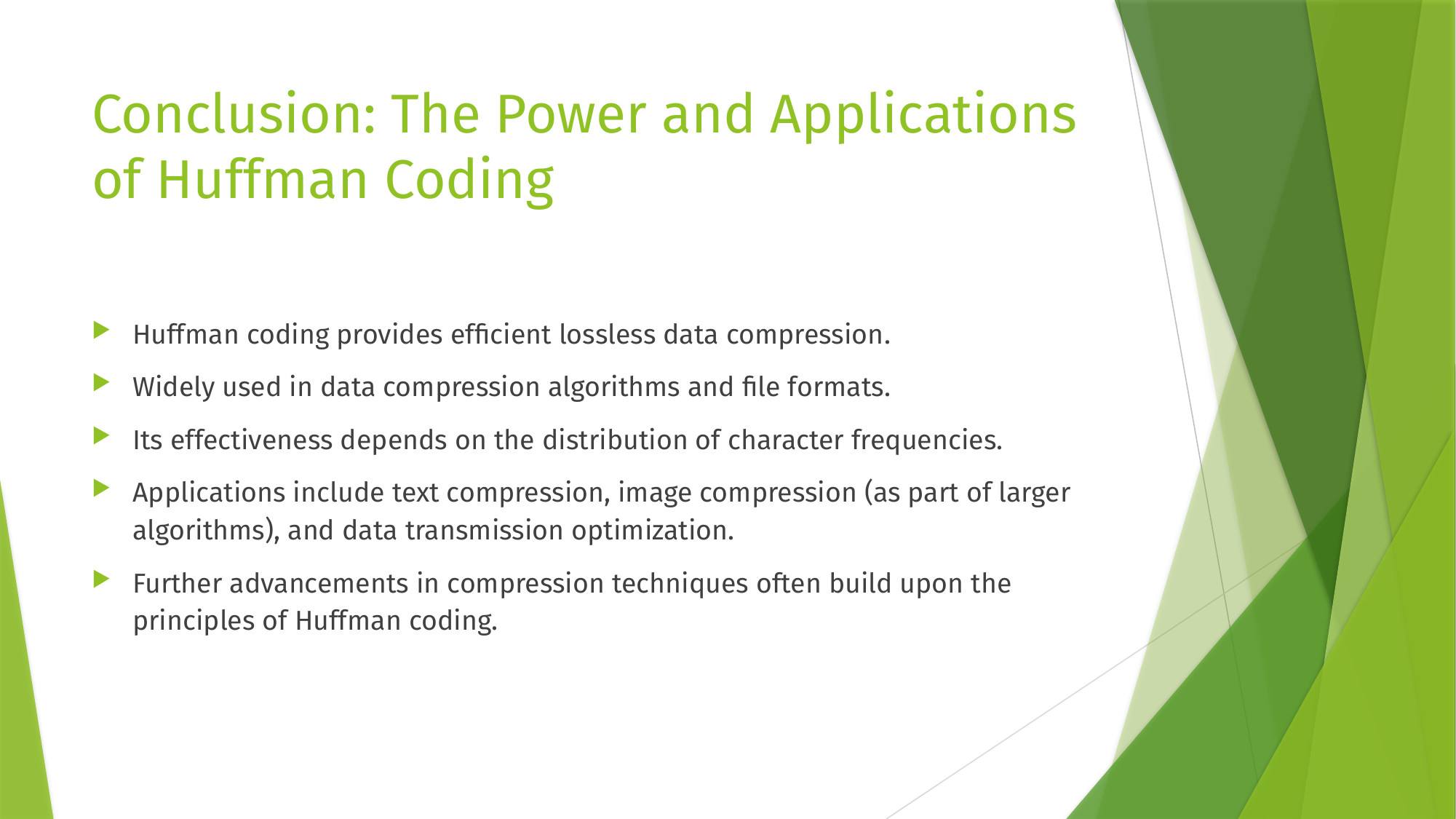

# Conclusion: The Power and Applications of Huffman Coding

Huffman coding provides efficient lossless data compression.
Widely used in data compression algorithms and file formats.
Its effectiveness depends on the distribution of character frequencies.
Applications include text compression, image compression (as part of larger algorithms), and data transmission optimization.
Further advancements in compression techniques often build upon the principles of Huffman coding.